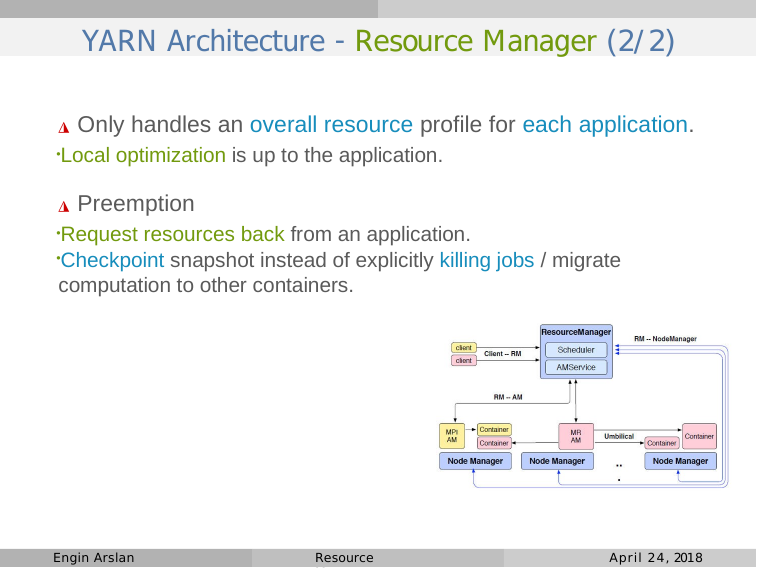

# YARN Architecture - Resource Manager (2/2)
◮  Only handles an overall resource profile for each application.
Local optimization is up to the application.

◮  Preemption
Request resources back from an application.
Checkpoint snapshot instead of explicitly killing jobs / migrate computation to other containers.

Engin Arslan
Resource Management
April 24, 2018